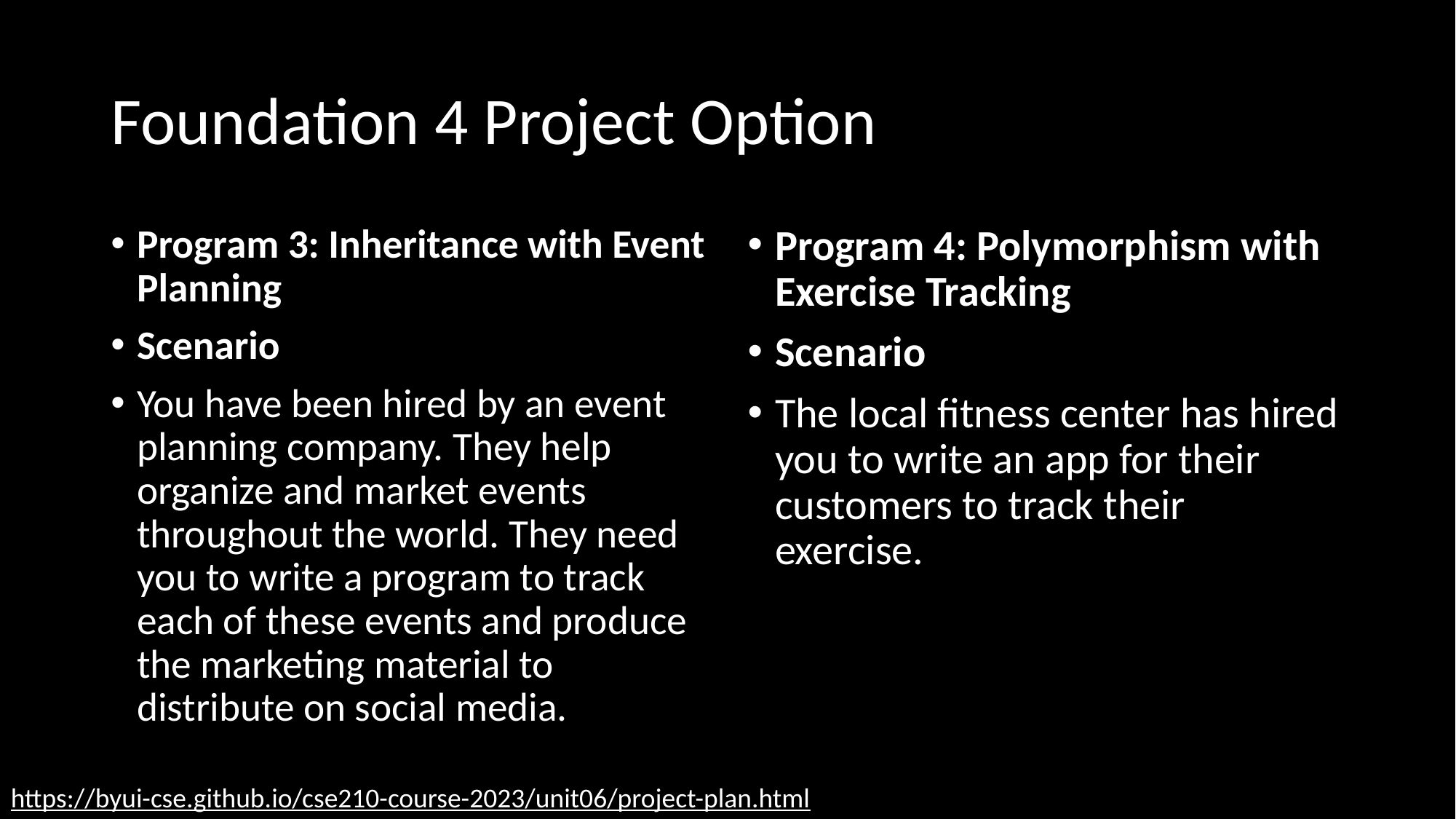

# Foundation 4 Project Option
Program 3: Inheritance with Event Planning
Scenario
You have been hired by an event planning company. They help organize and market events throughout the world. They need you to write a program to track each of these events and produce the marketing material to distribute on social media.

Program 4: Polymorphism with Exercise Tracking
Scenario
The local fitness center has hired you to write an app for their customers to track their exercise.

https://byui-cse.github.io/cse210-course-2023/unit06/project-plan.html